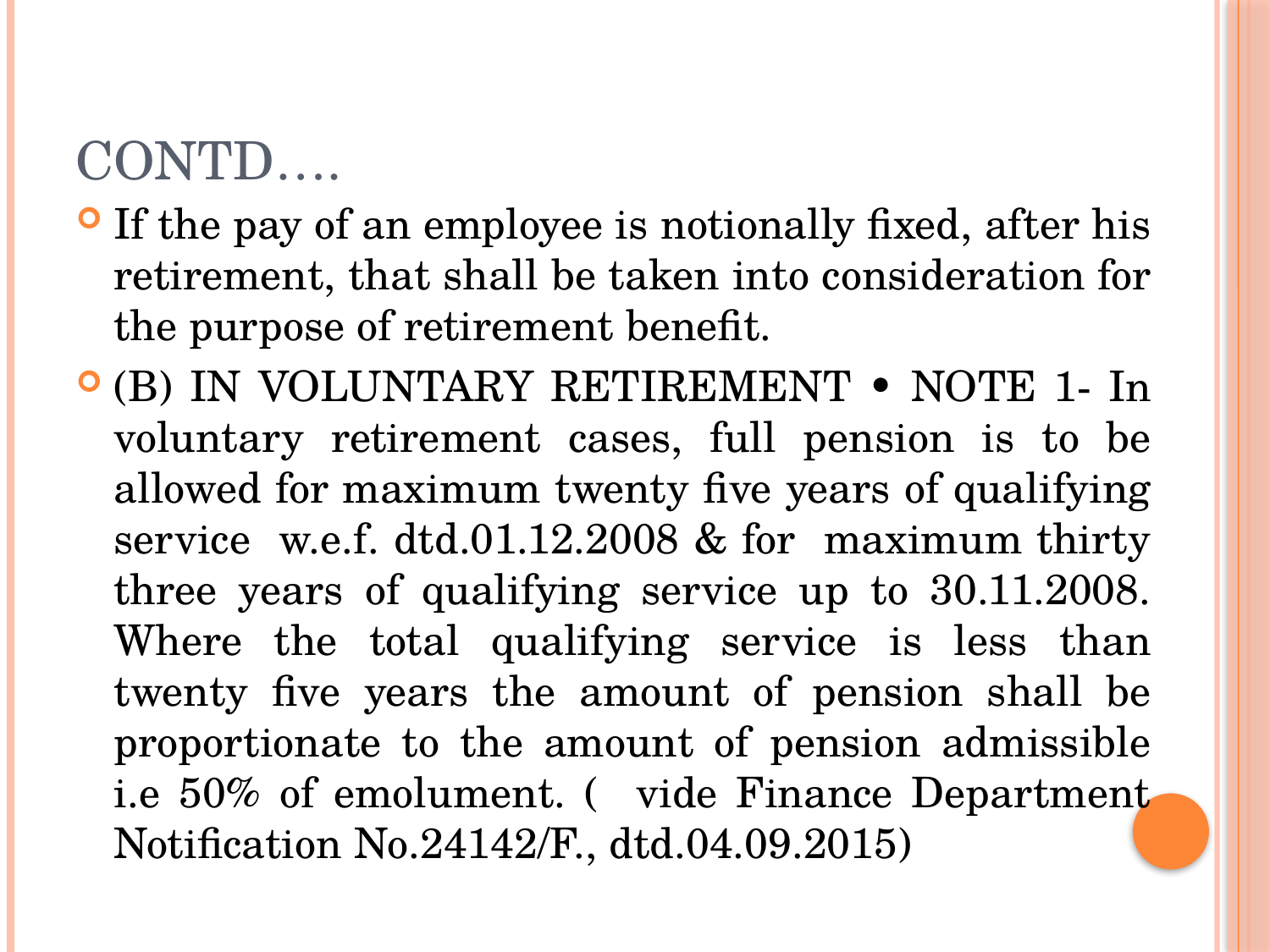

# Contd….
If the pay of an employee is notionally fixed, after his retirement, that shall be taken into consideration for the purpose of retirement benefit.
(B) IN VOLUNTARY RETIREMENT • NOTE 1- In voluntary retirement cases, full pension is to be allowed for maximum twenty five years of qualifying service  w.e.f. dtd.01.12.2008 & for  maximum thirty three years of qualifying service up to 30.11.2008. Where the total qualifying service is less than twenty five years the amount of pension shall be proportionate to the amount of pension admissible i.e 50% of emolument. (  vide Finance Department Notification No.24142/F., dtd.04.09.2015)